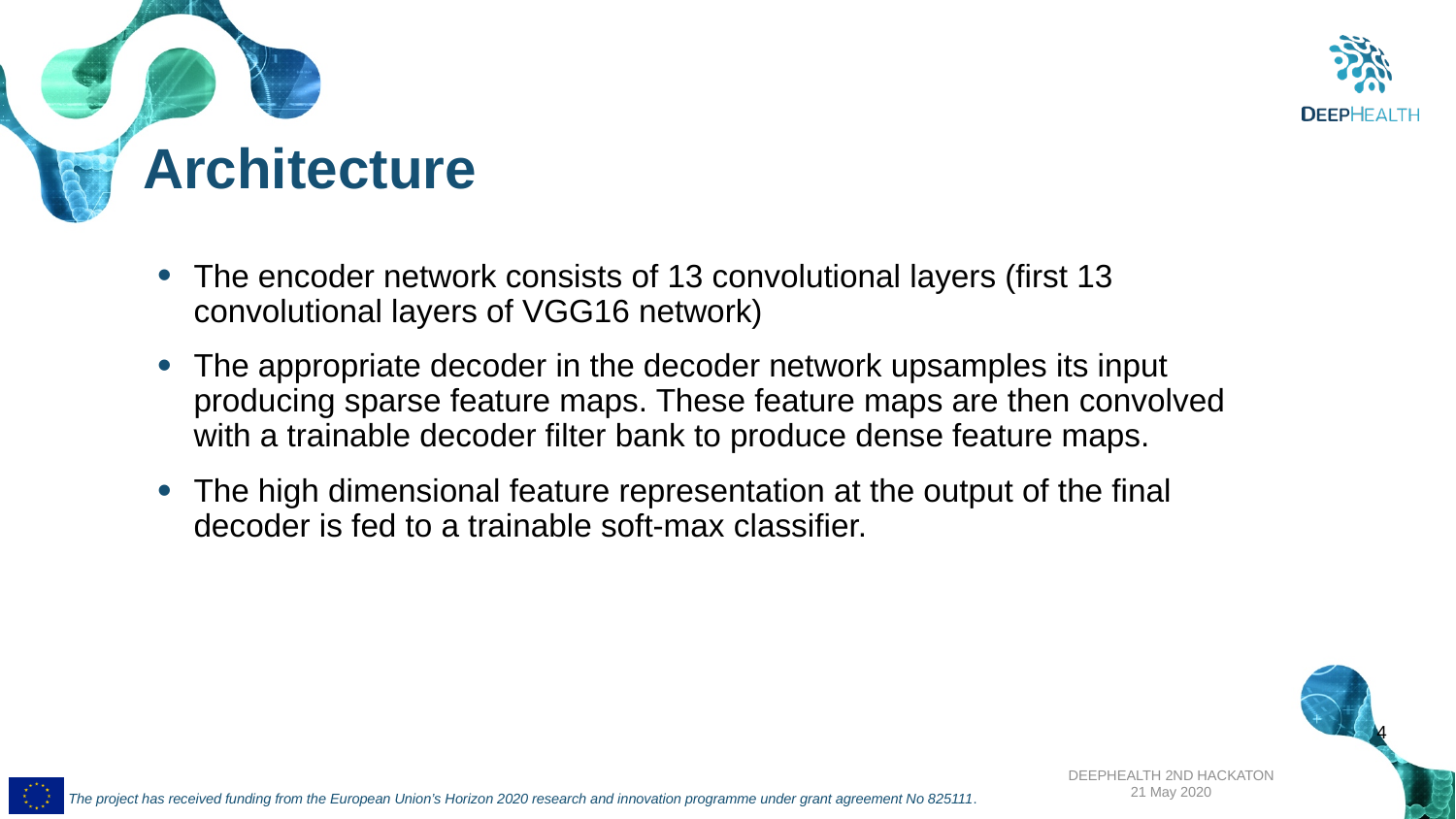

Architecture

The encoder network consists of 13 convolutional layers (first 13 convolutional layers of VGG16 network)
The appropriate decoder in the decoder network upsamples its input producing sparse feature maps. These feature maps are then convolved with a trainable decoder filter bank to produce dense feature maps.
The high dimensional feature representation at the output of the final decoder is fed to a trainable soft-max classifier.